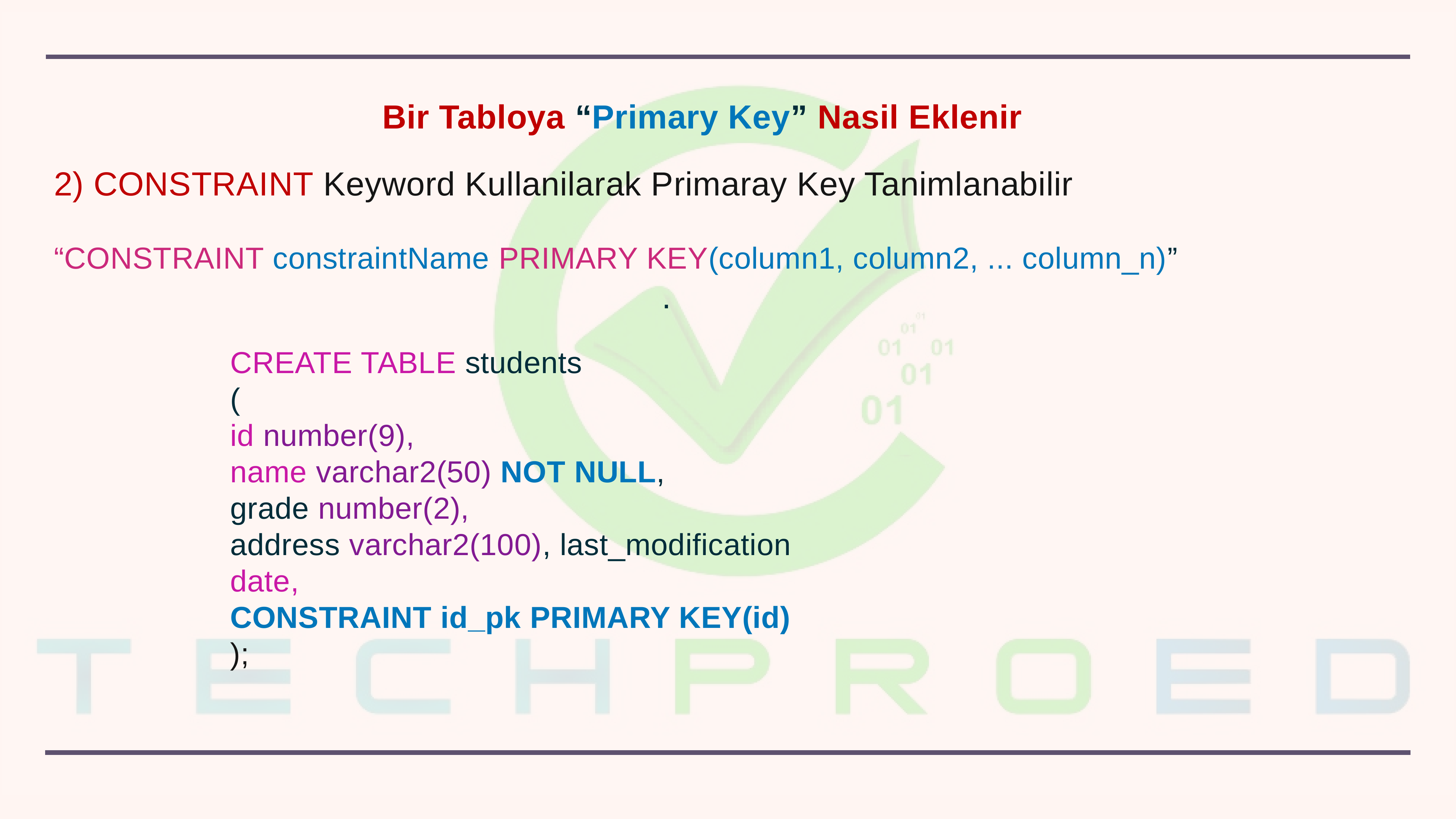

Bir Tabloya “Primary Key” Nasil Eklenir
2) CONSTRAINT Keyword Kullanilarak Primaray Key Tanimlanabilir

“CONSTRAINT constraintName PRIMARY KEY(column1, column2, ... column_n)”
.
CREATE TABLE students
(
id number(9),
name varchar2(50) NOT NULL,
grade number(2),
address varchar2(100), last_modification date,
CONSTRAINT id_pk PRIMARY KEY(id)
);